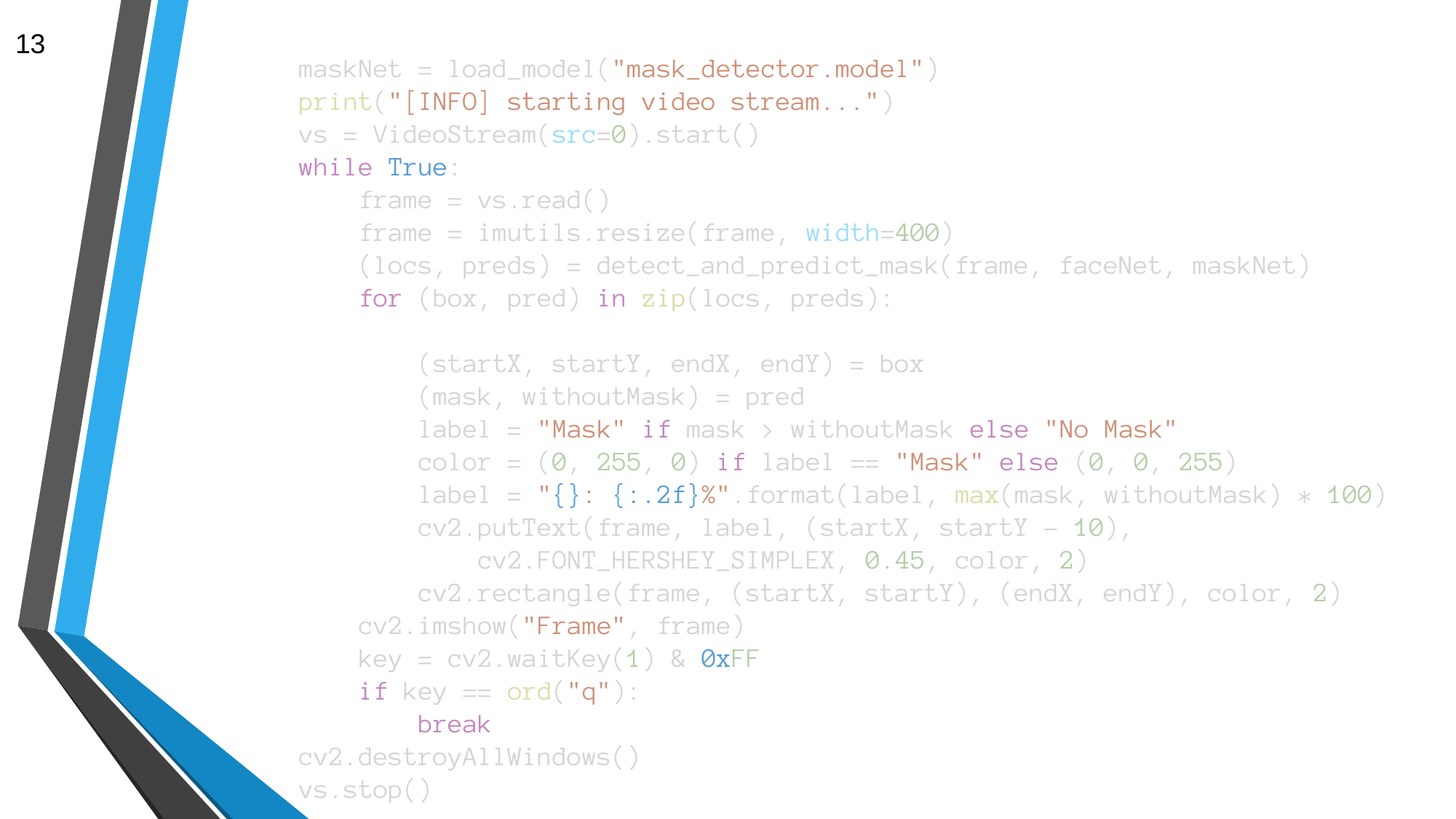

maskNet = load_model("mask_detector.model")
print("[INFO] starting video stream...")
vs = VideoStream(src=0).start()
while True:
    frame = vs.read()
    frame = imutils.resize(frame, width=400)
    (locs, preds) = detect_and_predict_mask(frame, faceNet, maskNet)
    for (box, pred) in zip(locs, preds):

        (startX, startY, endX, endY) = box
        (mask, withoutMask) = pred
        label = "Mask" if mask > withoutMask else "No Mask"
        color = (0, 255, 0) if label == "Mask" else (0, 0, 255)
        label = "{}: {:.2f}%".format(label, max(mask, withoutMask) * 100)
        cv2.putText(frame, label, (startX, startY - 10),
            cv2.FONT_HERSHEY_SIMPLEX, 0.45, color, 2)
        cv2.rectangle(frame, (startX, startY), (endX, endY), color, 2)
    cv2.imshow("Frame", frame)
    key = cv2.waitKey(1) & 0xFF
    if key == ord("q"):
        break
cv2.destroyAllWindows()
vs.stop()

13